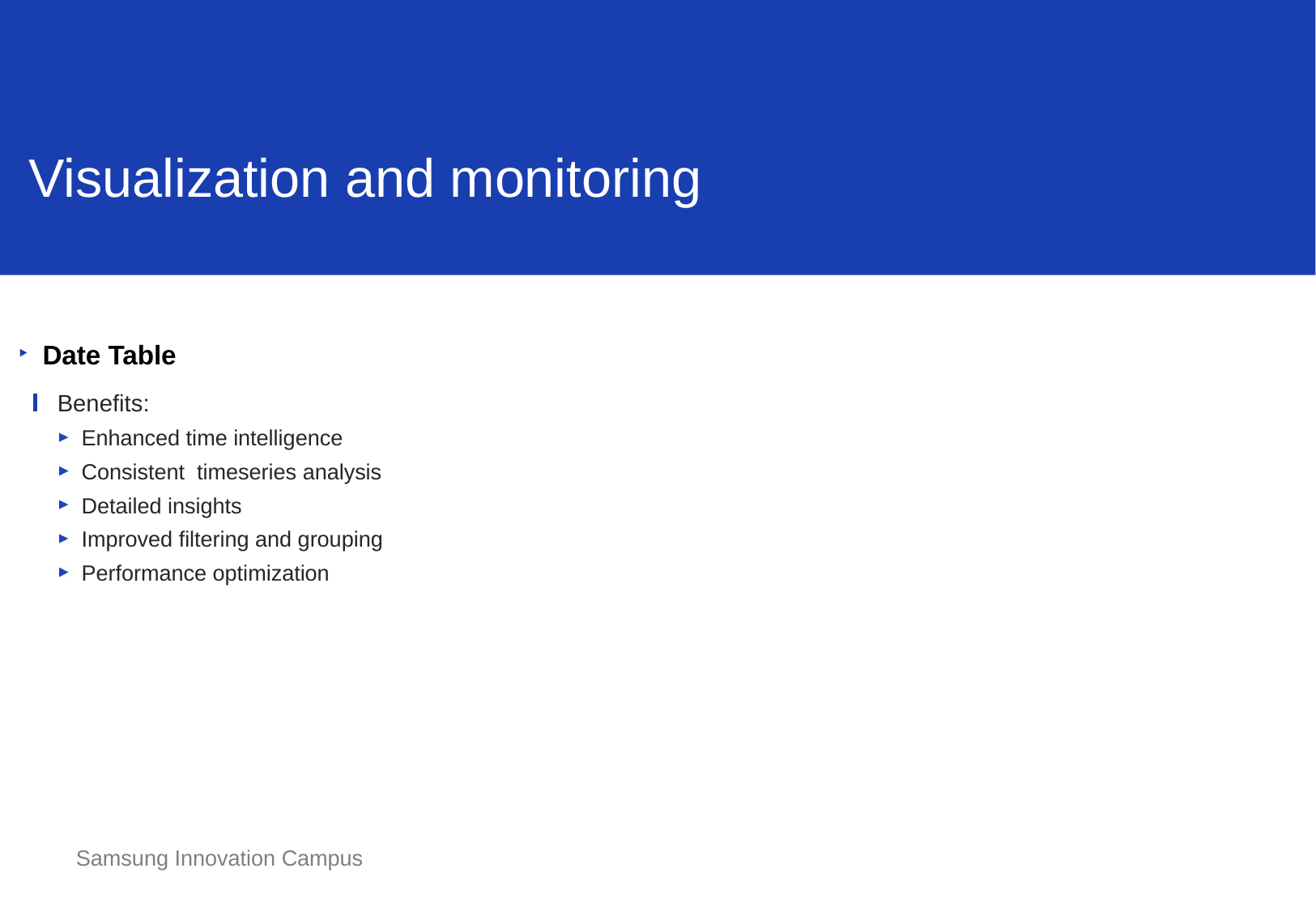

Visualization and monitoring
Date Table

Benefits:
Enhanced time intelligence
Consistent  timeseries analysis
Detailed insights
Improved filtering and grouping
Performance optimization